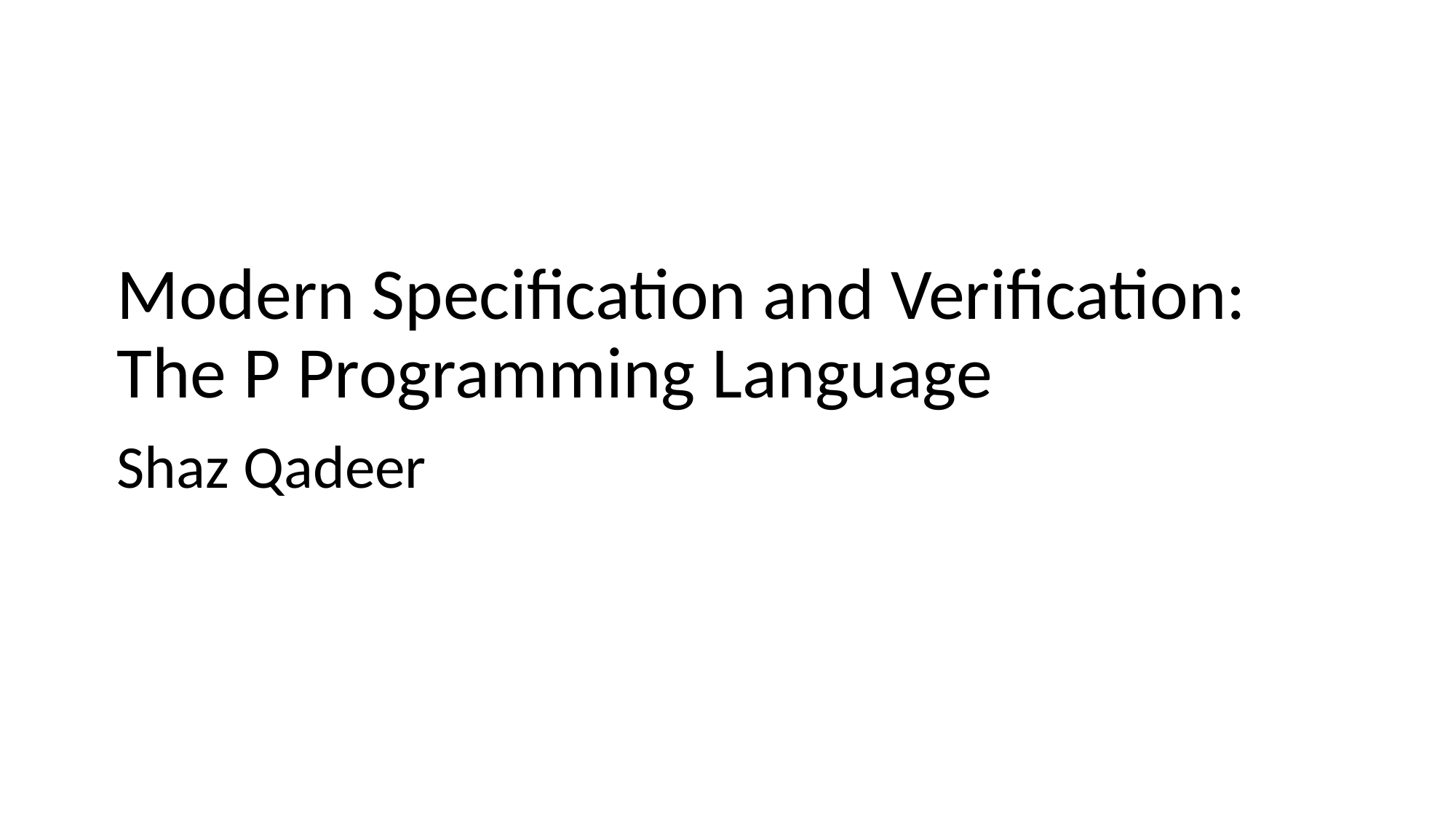

# Modern Specification and Verification: The P Programming Language
Shaz Qadeer